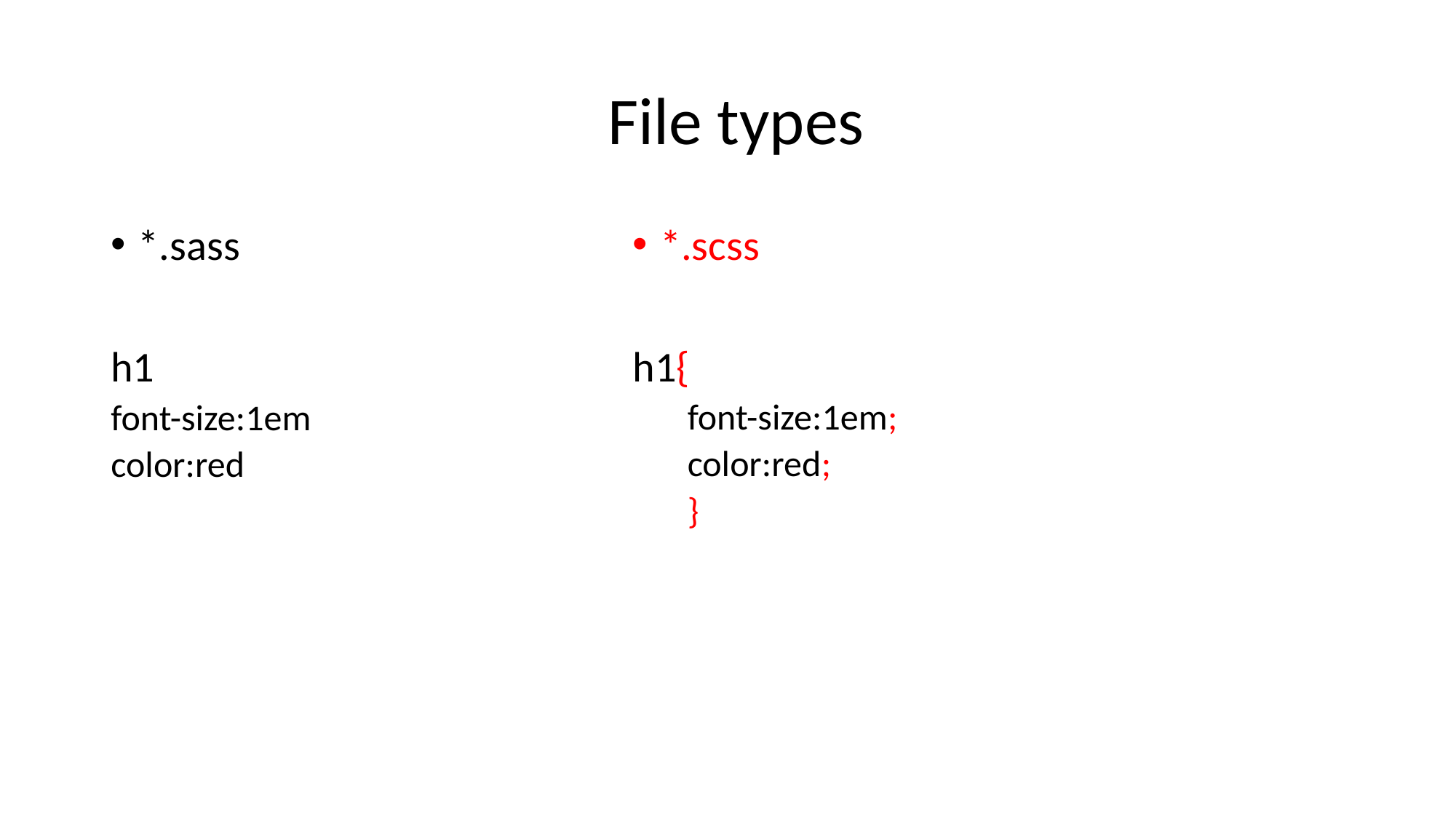

# File types
*.sass

h1
font-size:1em
color:red
*.scss

h1{
font-size:1em;
color:red;
}